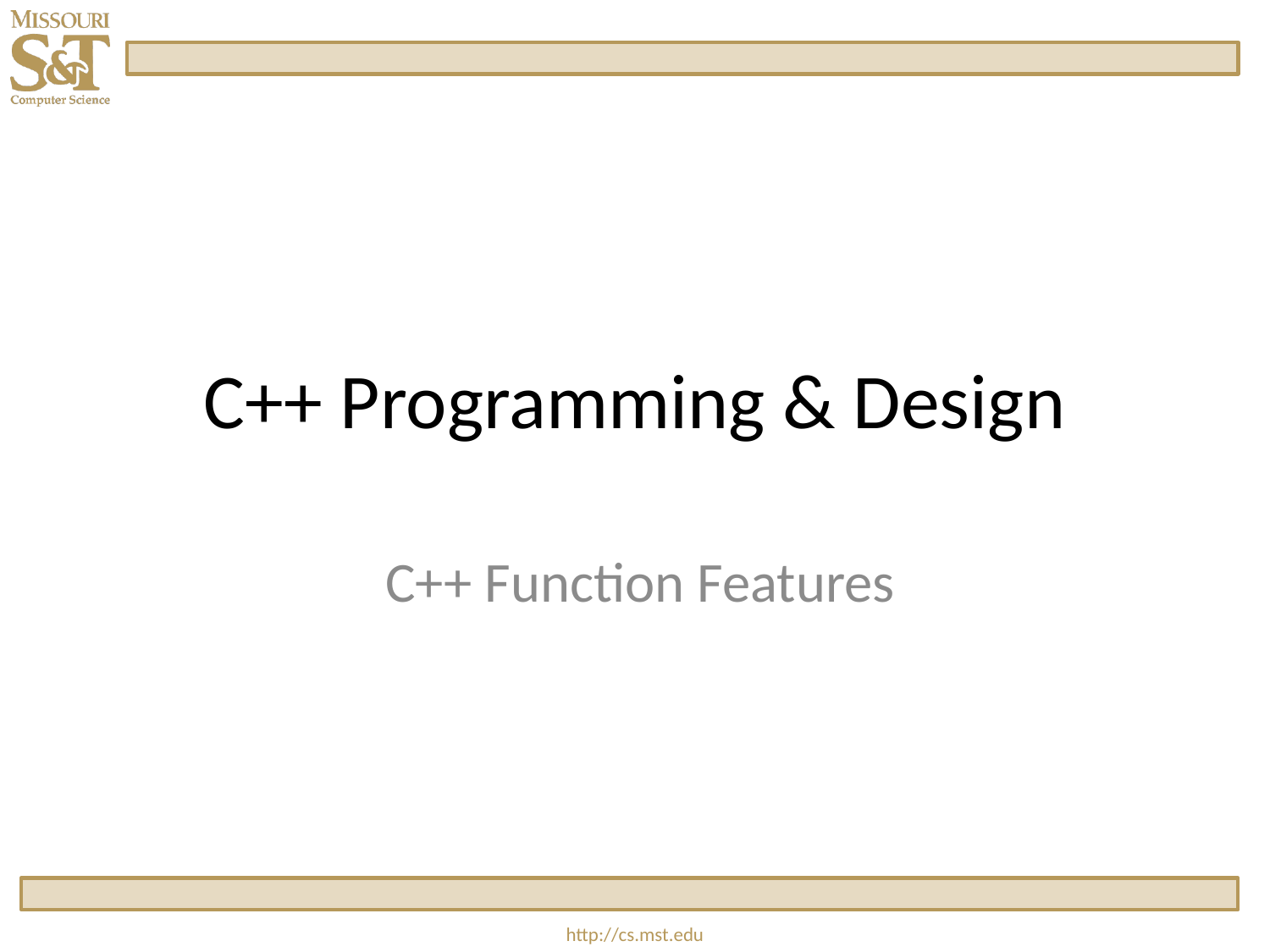

# C++ Programming & Design
C++ Function Features